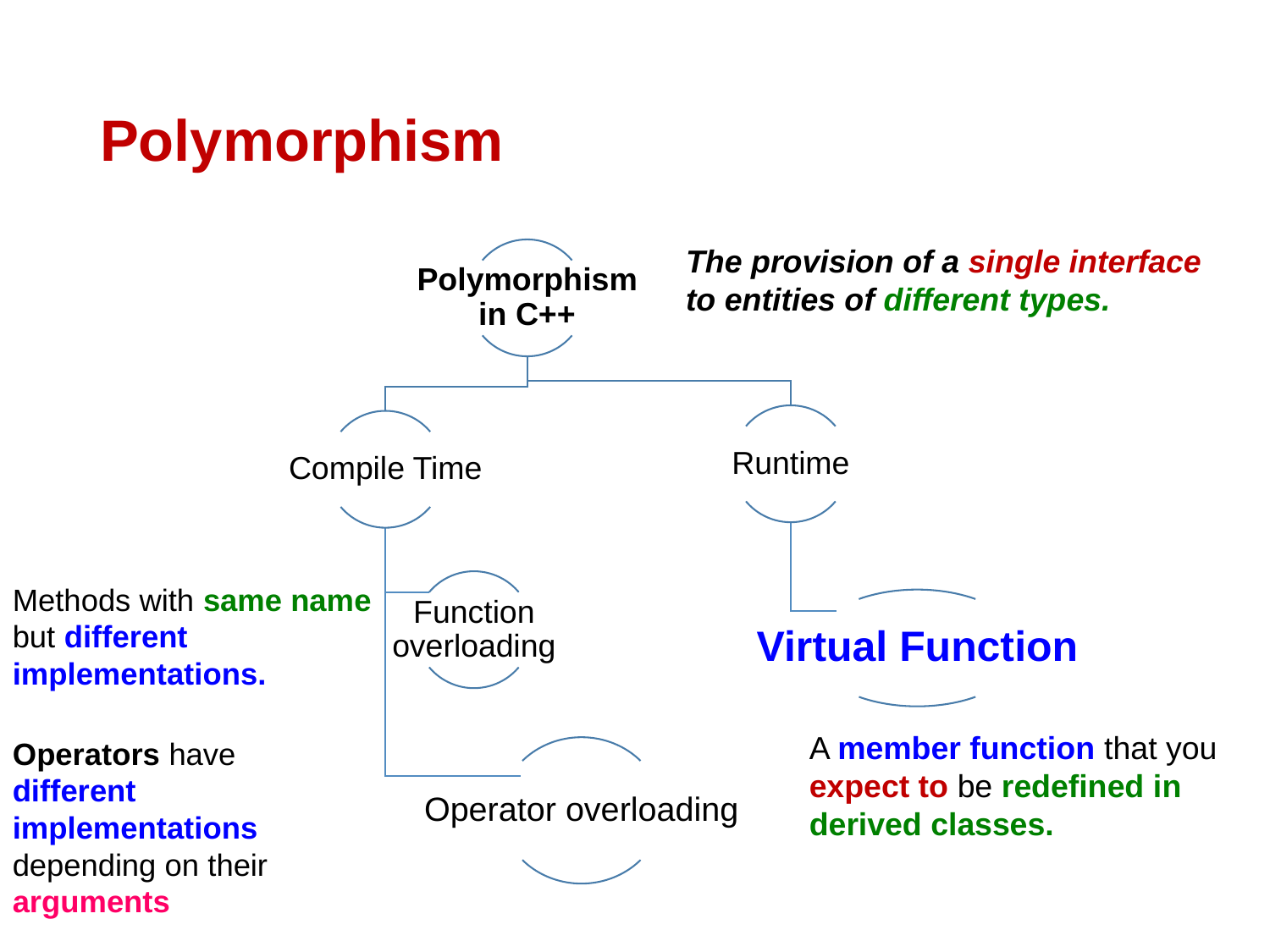

# Polymorphism
Polymorphism in C++
Compile Time
Function overloading
Operator overloading
Runtime
Virtual Function
The provision of a single interface to entities of different types.
Methods with same name but different implementations.
A member function that you expect to be redefined in derived classes.
Operators have different implementations depending on their arguments